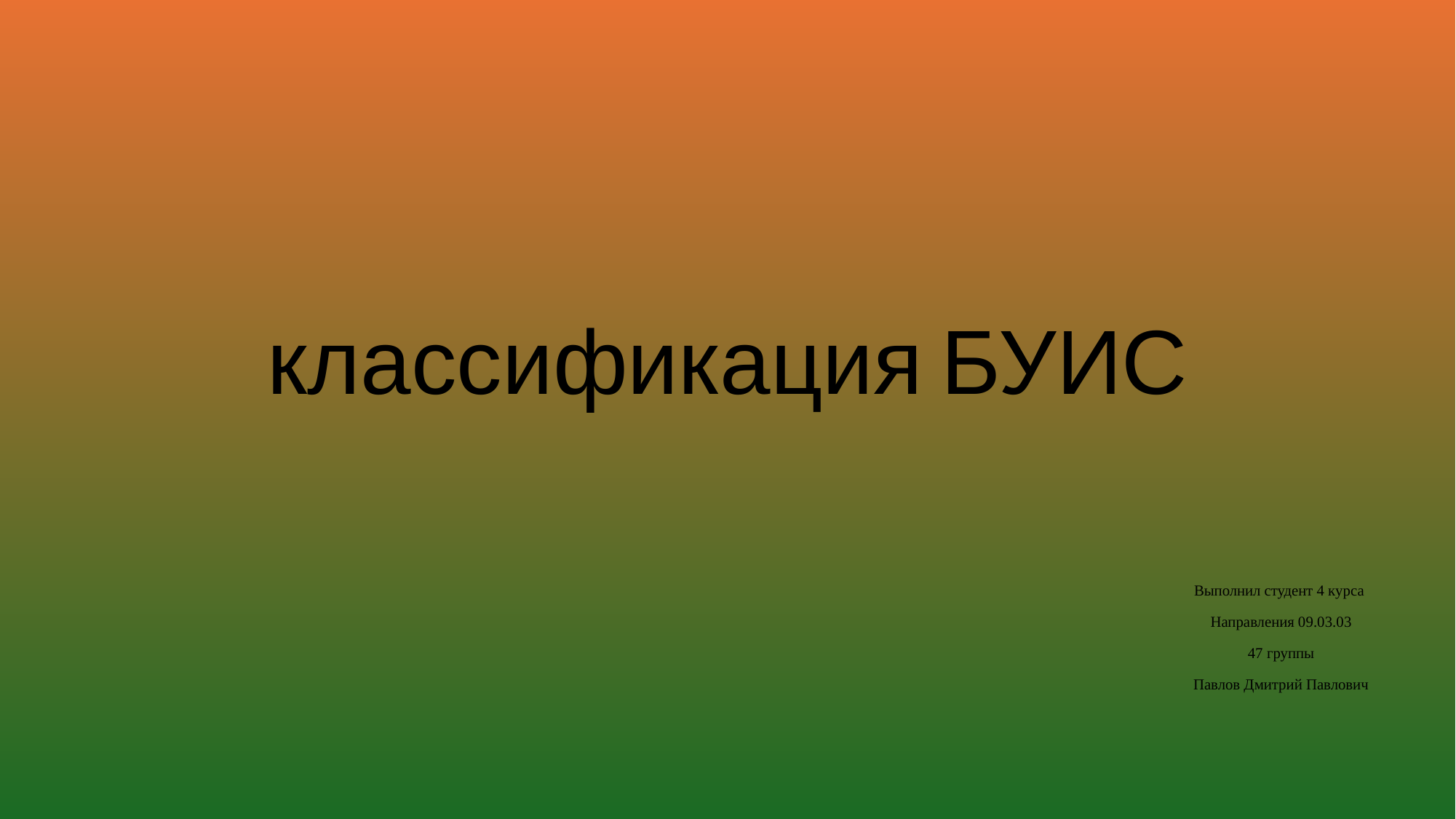

# классификация БУИС
Выполнил студент 4 курса
Направления 09.03.03
47 группы
Павлов Дмитрий Павлович